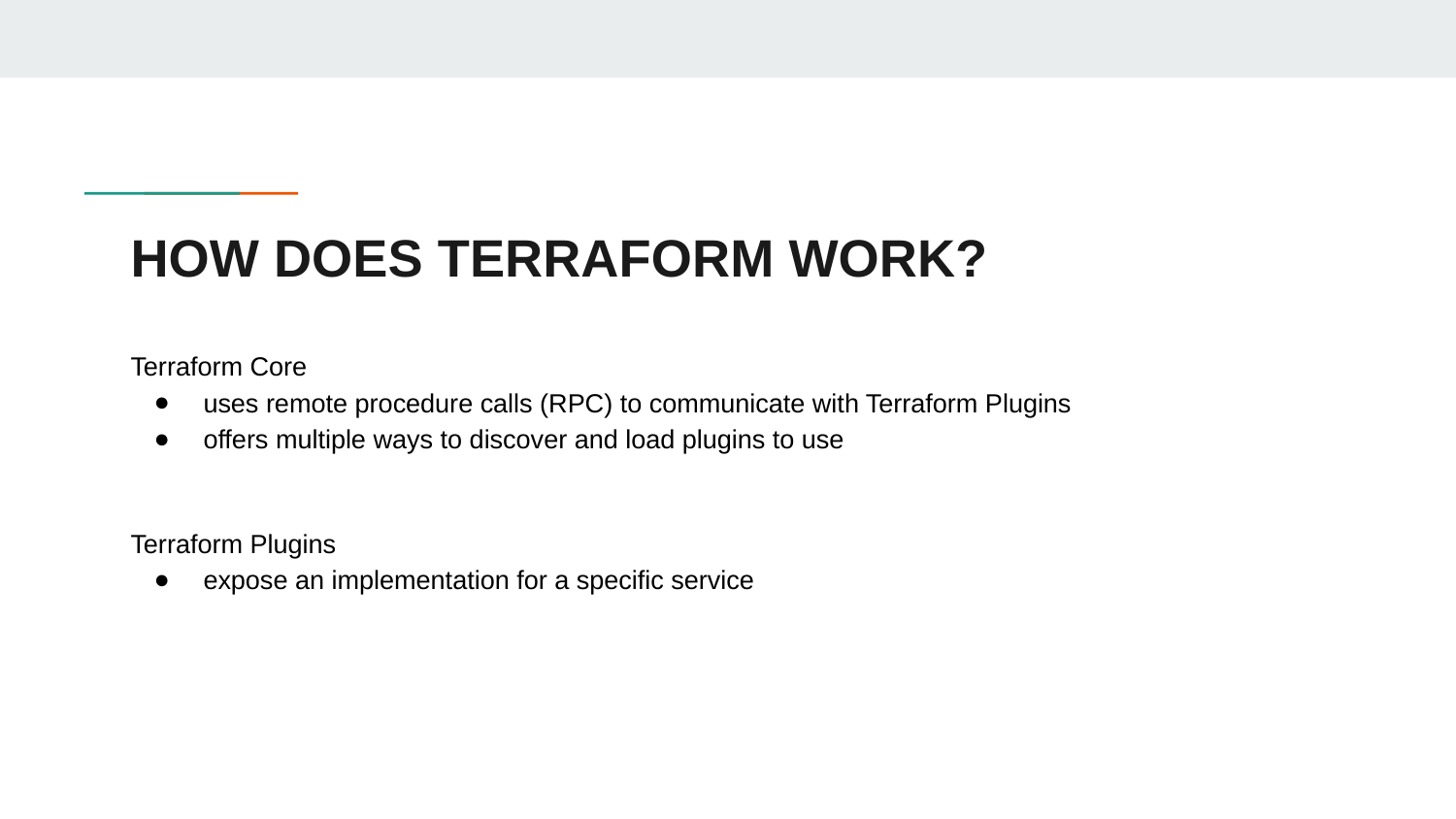

# HOW DOES TERRAFORM WORK?
Terraform Core
uses remote procedure calls (RPC) to communicate with Terraform Plugins
offers multiple ways to discover and load plugins to use

Terraform Plugins
expose an implementation for a specific service